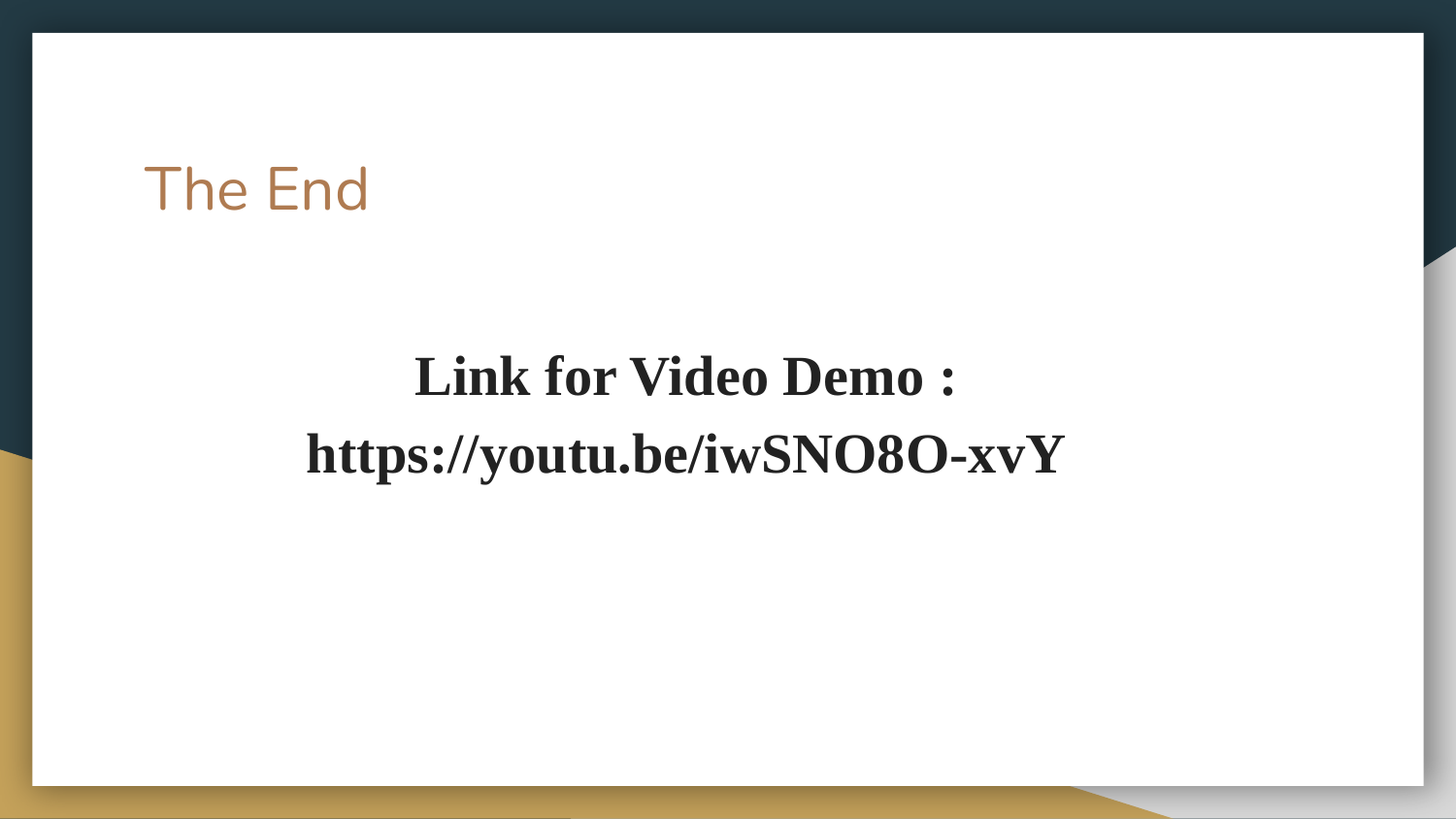

# The End
Link for Video Demo : https://youtu.be/iwSNO8O-xvY